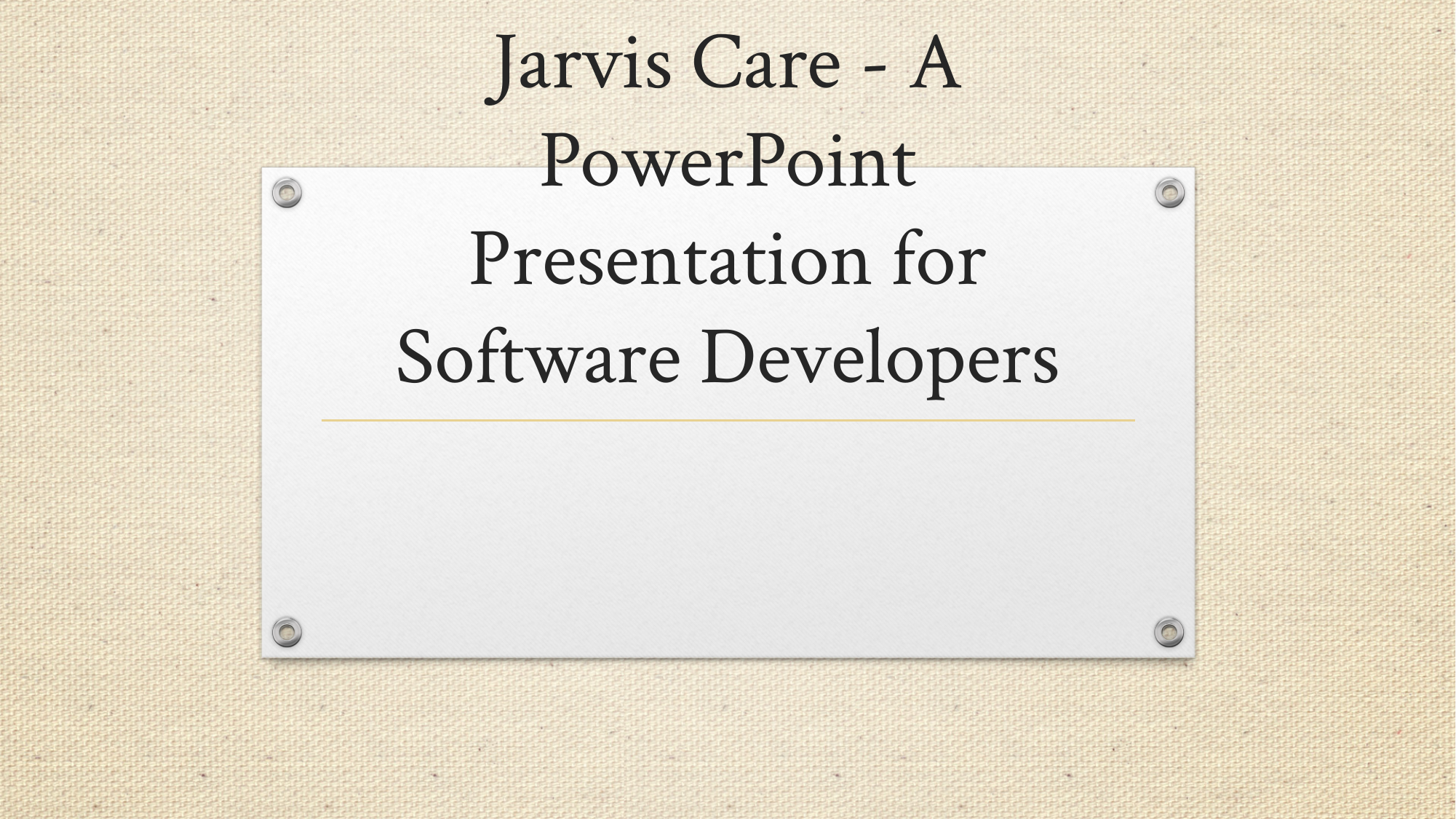

# Jarvis Care - A PowerPoint Presentation for Software Developers